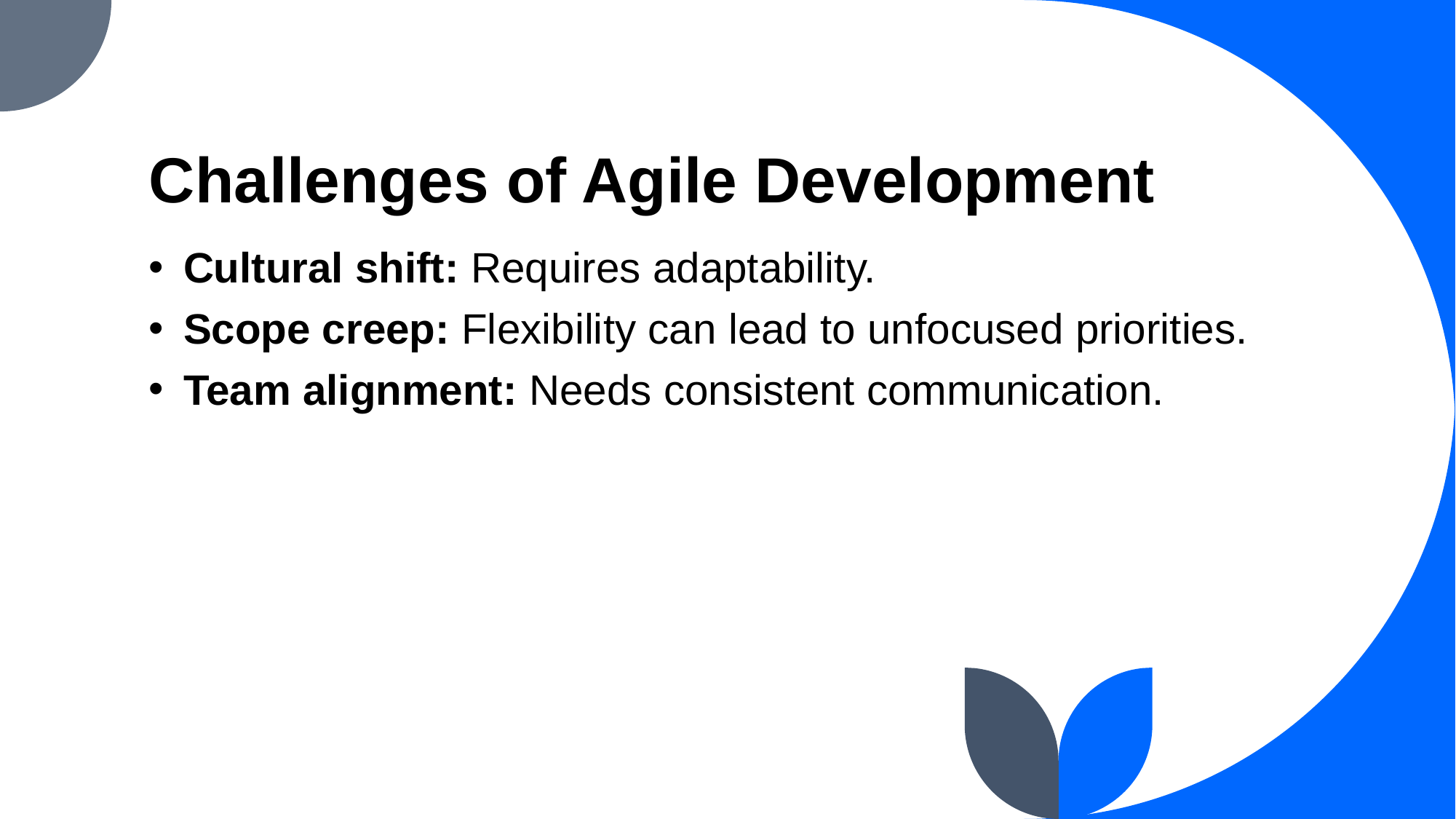

# Challenges of Agile Development
Cultural shift: Requires adaptability.
Scope creep: Flexibility can lead to unfocused priorities.
Team alignment: Needs consistent communication.